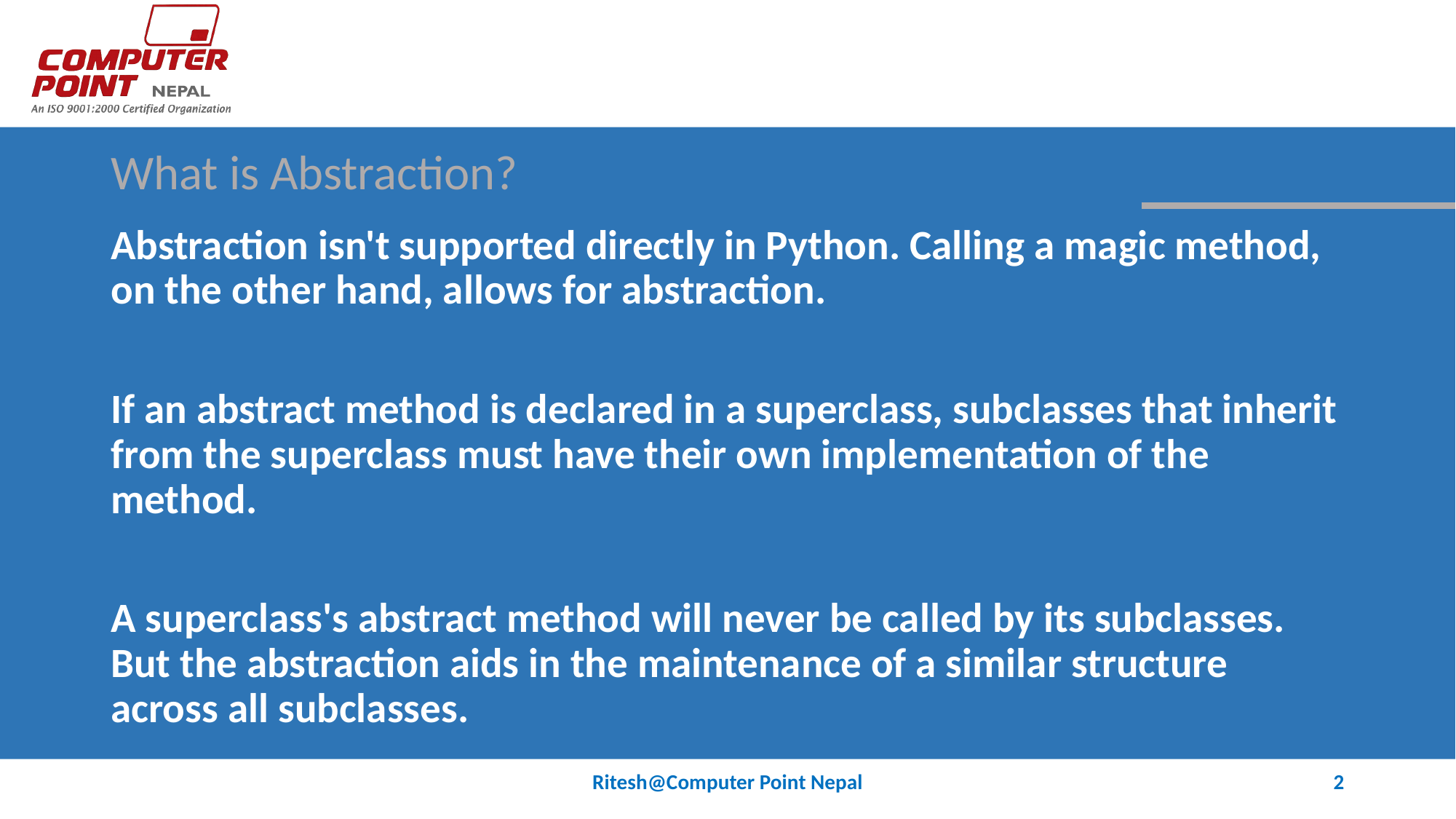

# What is Abstraction?
Abstraction isn't supported directly in Python. Calling a magic method, on the other hand, allows for abstraction.

If an abstract method is declared in a superclass, subclasses that inherit from the superclass must have their own implementation of the method.

A superclass's abstract method will never be called by its subclasses. But the abstraction aids in the maintenance of a similar structure across all subclasses.

Ritesh@Computer Point Nepal

2